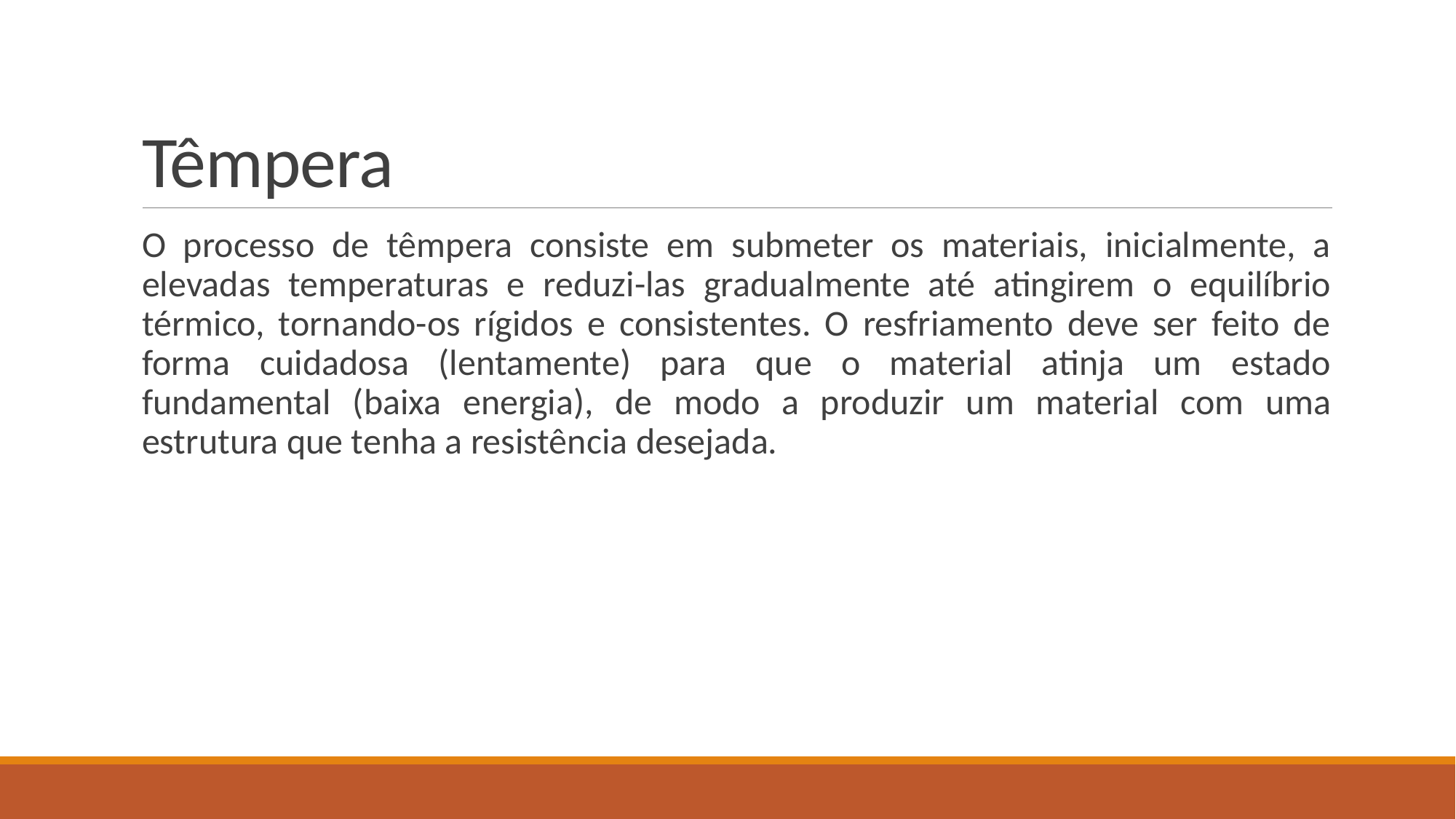

# Têmpera
O processo de têmpera consiste em submeter os materiais, inicialmente, a elevadas temperaturas e reduzi-las gradualmente até atingirem o equilíbrio térmico, tornando-os rígidos e consistentes. O resfriamento deve ser feito de forma cuidadosa (lentamente) para que o material atinja um estado fundamental (baixa energia), de modo a produzir um material com uma estrutura que tenha a resistência desejada.